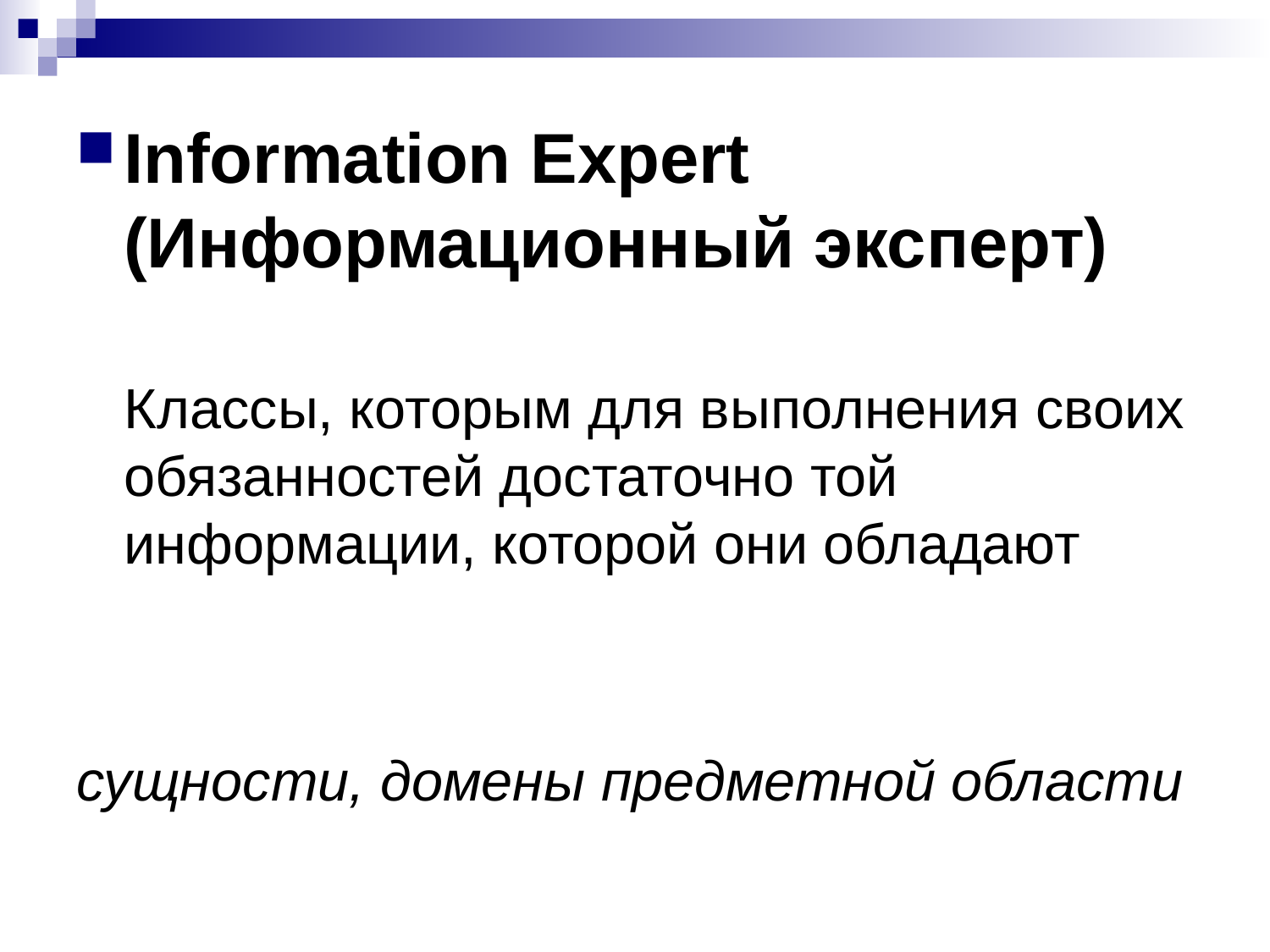

Information Expert (Информационный эксперт)

	Классы, которым для выполнения своих обязанностей достаточно той информации, которой они обладают

сущности, домены предметной области